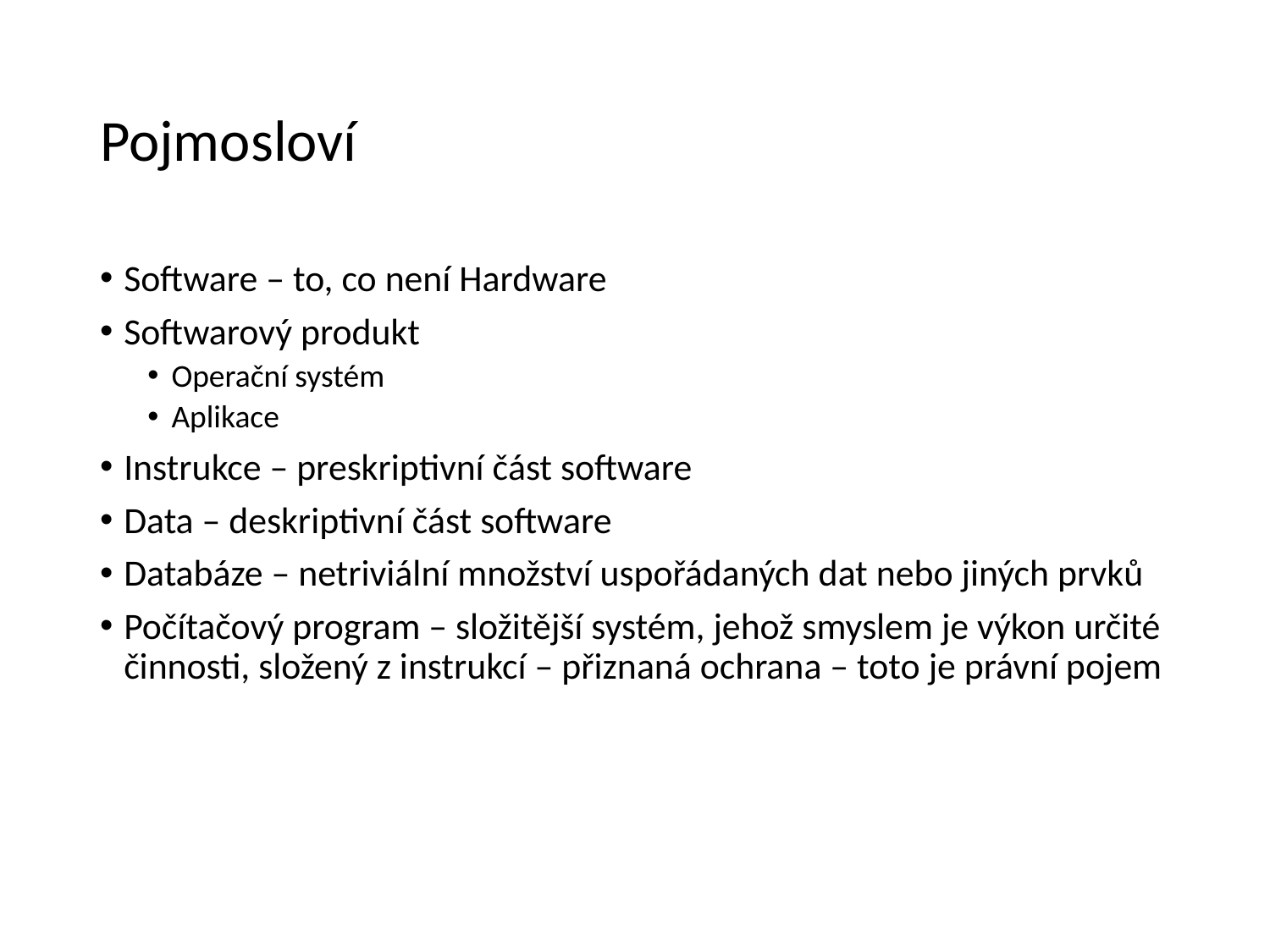

# Pojmosloví
Software – to, co není Hardware
Softwarový produkt
Operační systém
Aplikace
Instrukce – preskriptivní část software
Data – deskriptivní část software
Databáze – netriviální množství uspořádaných dat nebo jiných prvků
Počítačový program – složitější systém, jehož smyslem je výkon určité činnosti, složený z instrukcí – přiznaná ochrana – toto je právní pojem